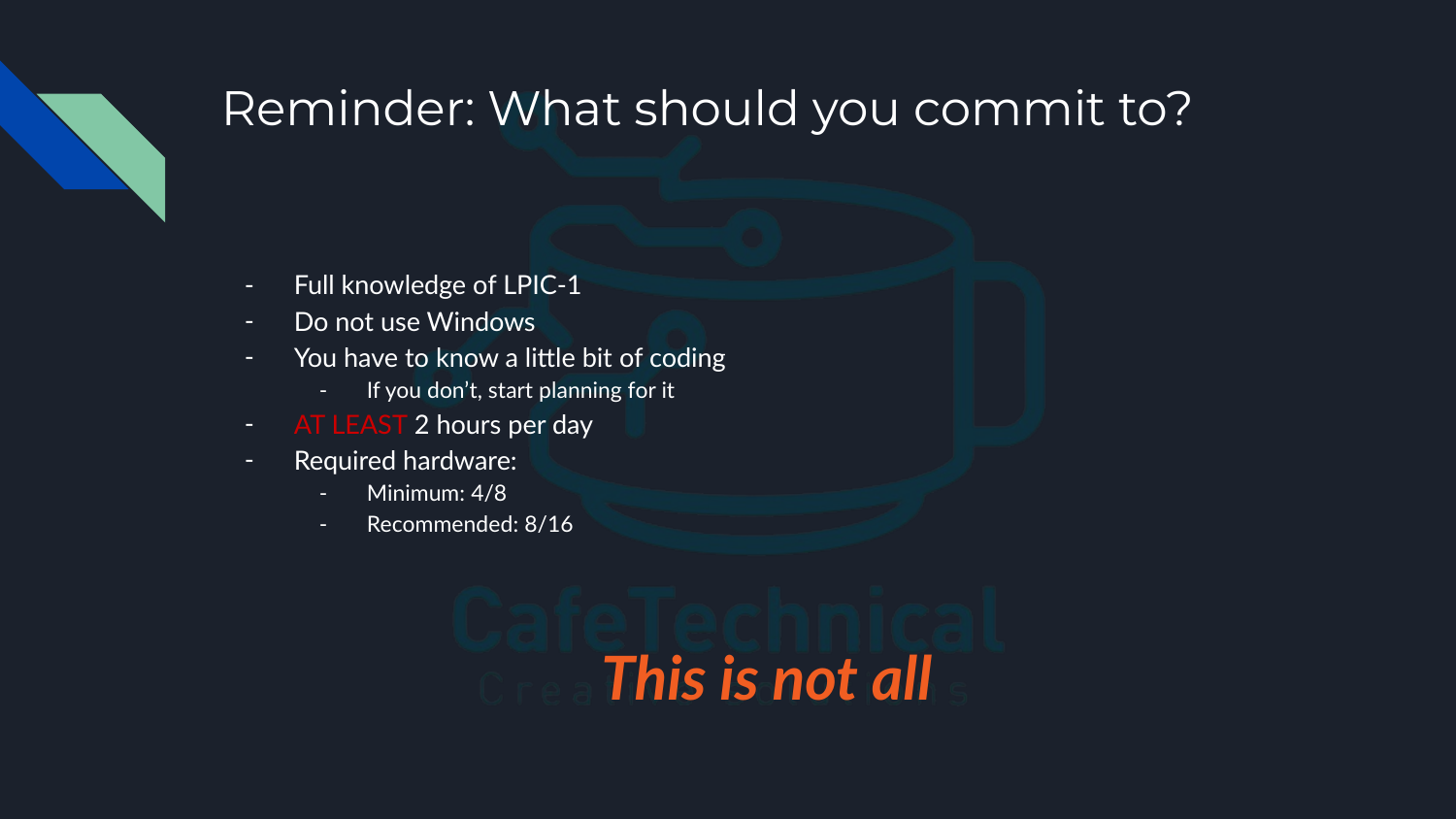

# Reminder: What should you commit to?
Full knowledge of LPIC-1
Do not use Windows
You have to know a little bit of coding
If you don’t, start planning for it
AT LEAST 2 hours per day
Required hardware:
Minimum: 4/8
Recommended: 8/16
This is not all